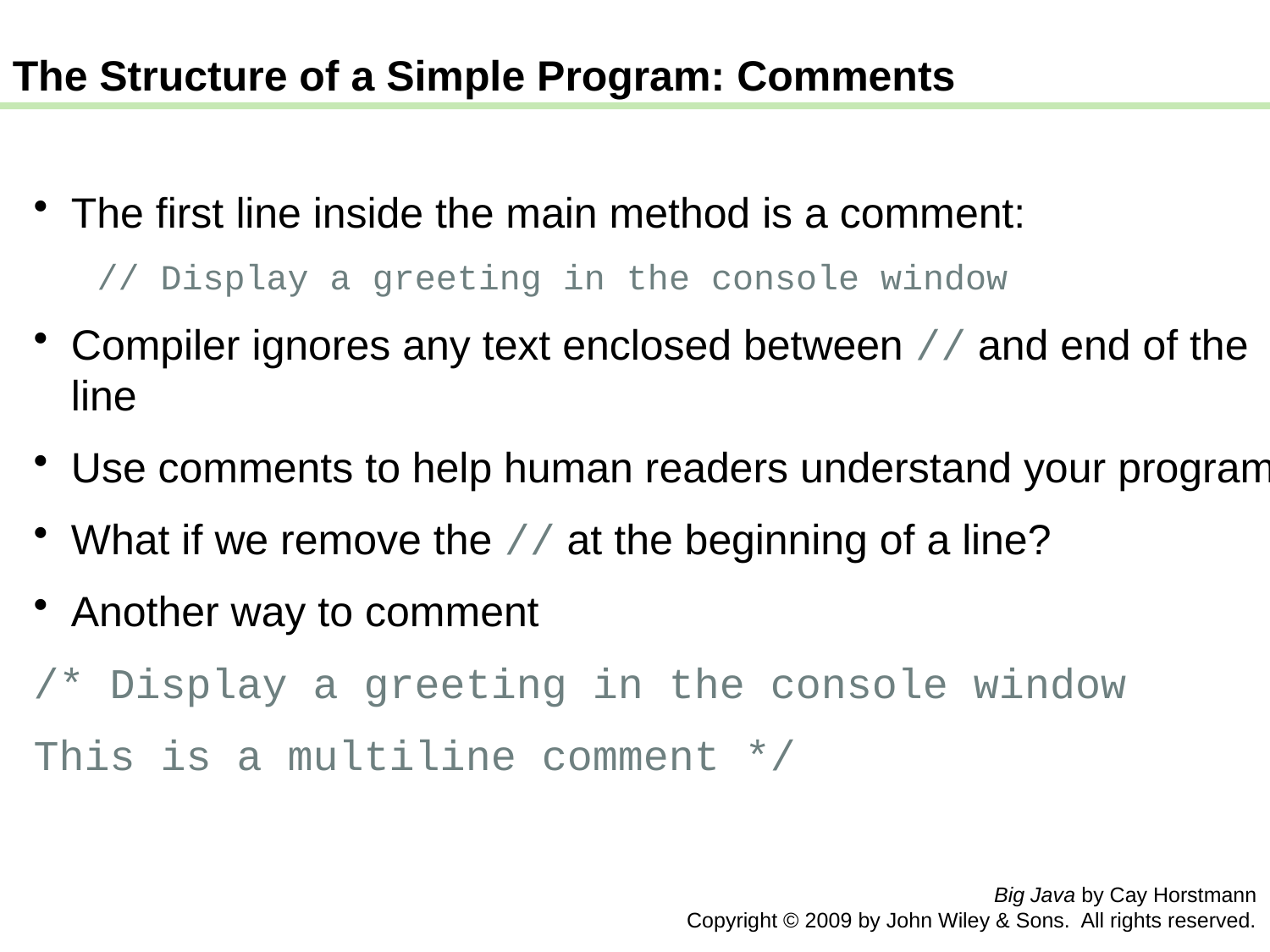

The Structure of a Simple Program: Comments

The first line inside the main method is a comment:
// Display a greeting in the console window
Compiler ignores any text enclosed between // and end of the line
Use comments to help human readers understand your program
What if we remove the // at the beginning of a line?
Another way to comment
/* Display a greeting in the console window
This is a multiline comment */

Big Java by Cay Horstmann
Copyright © 2009 by John Wiley & Sons.  All rights reserved.